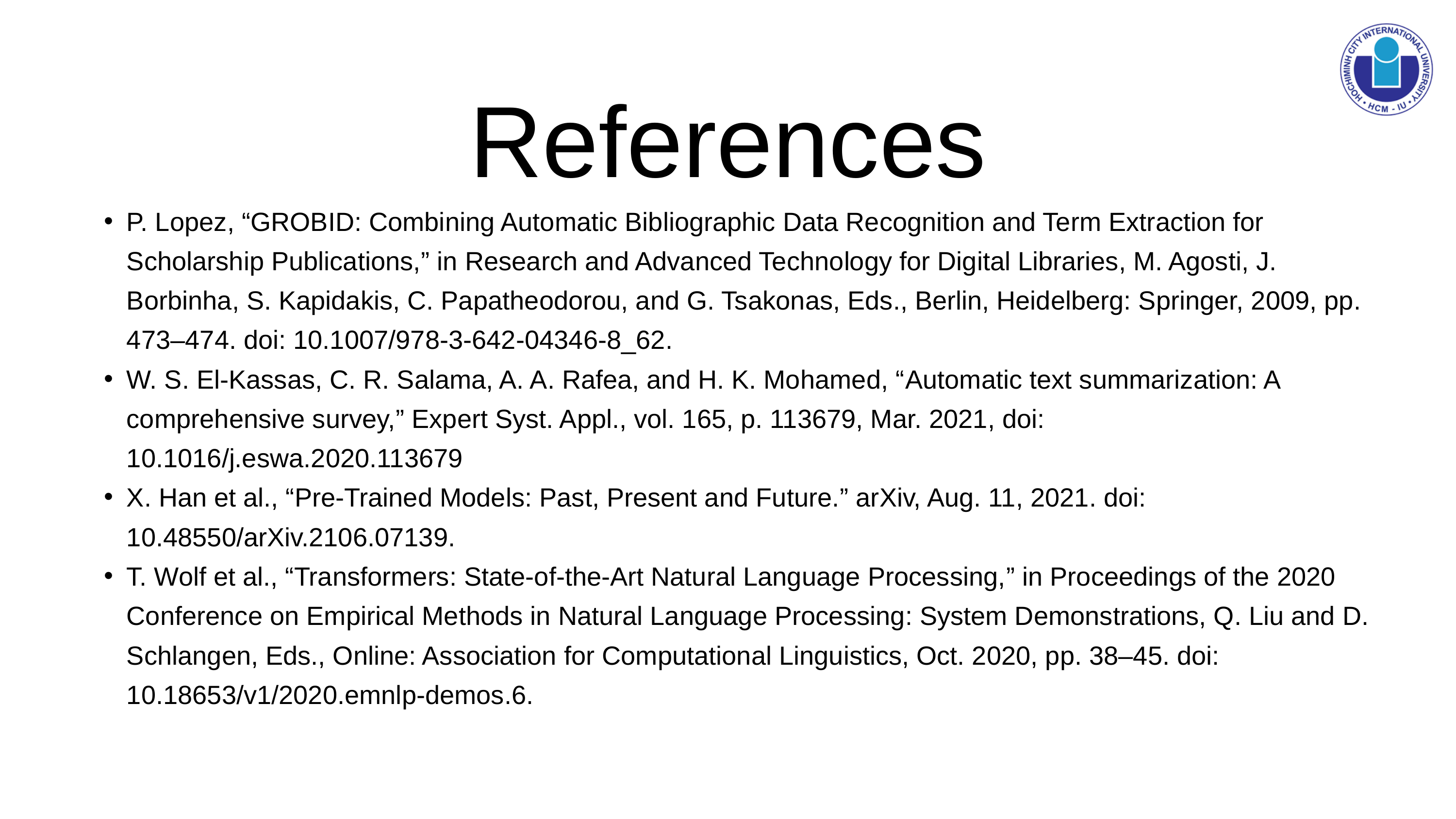

References
P. Lopez, “GROBID: Combining Automatic Bibliographic Data Recognition and Term Extraction for Scholarship Publications,” in Research and Advanced Technology for Digital Libraries, M. Agosti, J. Borbinha, S. Kapidakis, C. Papatheodorou, and G. Tsakonas, Eds., Berlin, Heidelberg: Springer, 2009, pp. 473–474. doi: 10.1007/978-3-642-04346-8_62.
W. S. El-Kassas, C. R. Salama, A. A. Rafea, and H. K. Mohamed, “Automatic text summarization: A comprehensive survey,” Expert Syst. Appl., vol. 165, p. 113679, Mar. 2021, doi: 10.1016/j.eswa.2020.113679
X. Han et al., “Pre-Trained Models: Past, Present and Future.” arXiv, Aug. 11, 2021. doi: 10.48550/arXiv.2106.07139.
T. Wolf et al., “Transformers: State-of-the-Art Natural Language Processing,” in Proceedings of the 2020 Conference on Empirical Methods in Natural Language Processing: System Demonstrations, Q. Liu and D. Schlangen, Eds., Online: Association for Computational Linguistics, Oct. 2020, pp. 38–45. doi: 10.18653/v1/2020.emnlp-demos.6.